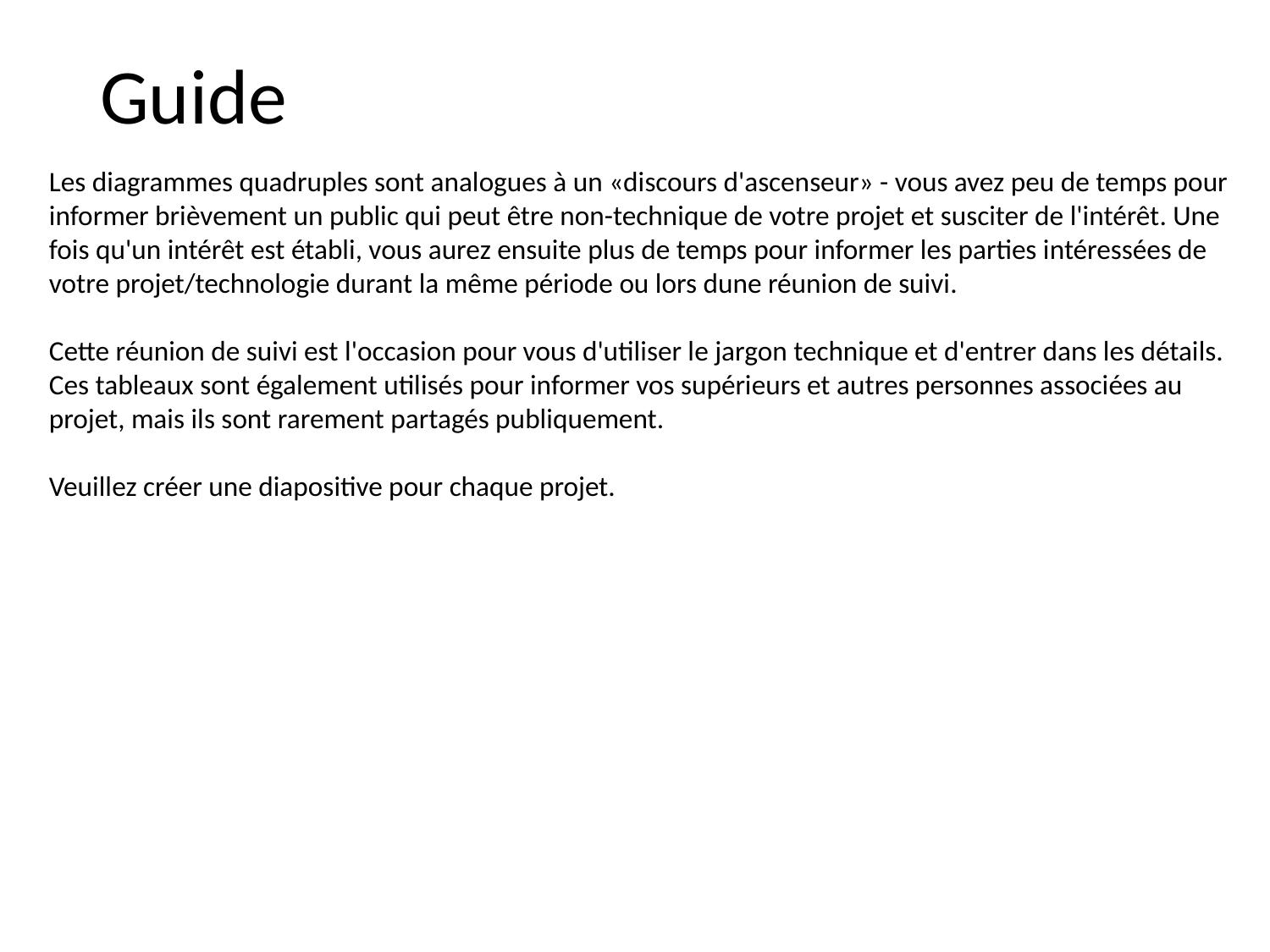

# Guide
Les diagrammes quadruples sont analogues à un «discours d'ascenseur» - vous avez peu de temps pour informer brièvement un public qui peut être non-technique de votre projet et susciter de l'intérêt. Une fois qu'un intérêt est établi, vous aurez ensuite plus de temps pour informer les parties intéressées de votre projet/technologie durant la même période ou lors dune réunion de suivi.

Cette réunion de suivi est l'occasion pour vous d'utiliser le jargon technique et d'entrer dans les détails. Ces tableaux sont également utilisés pour informer vos supérieurs et autres personnes associées au projet, mais ils sont rarement partagés publiquement.

Veuillez créer une diapositive pour chaque projet.